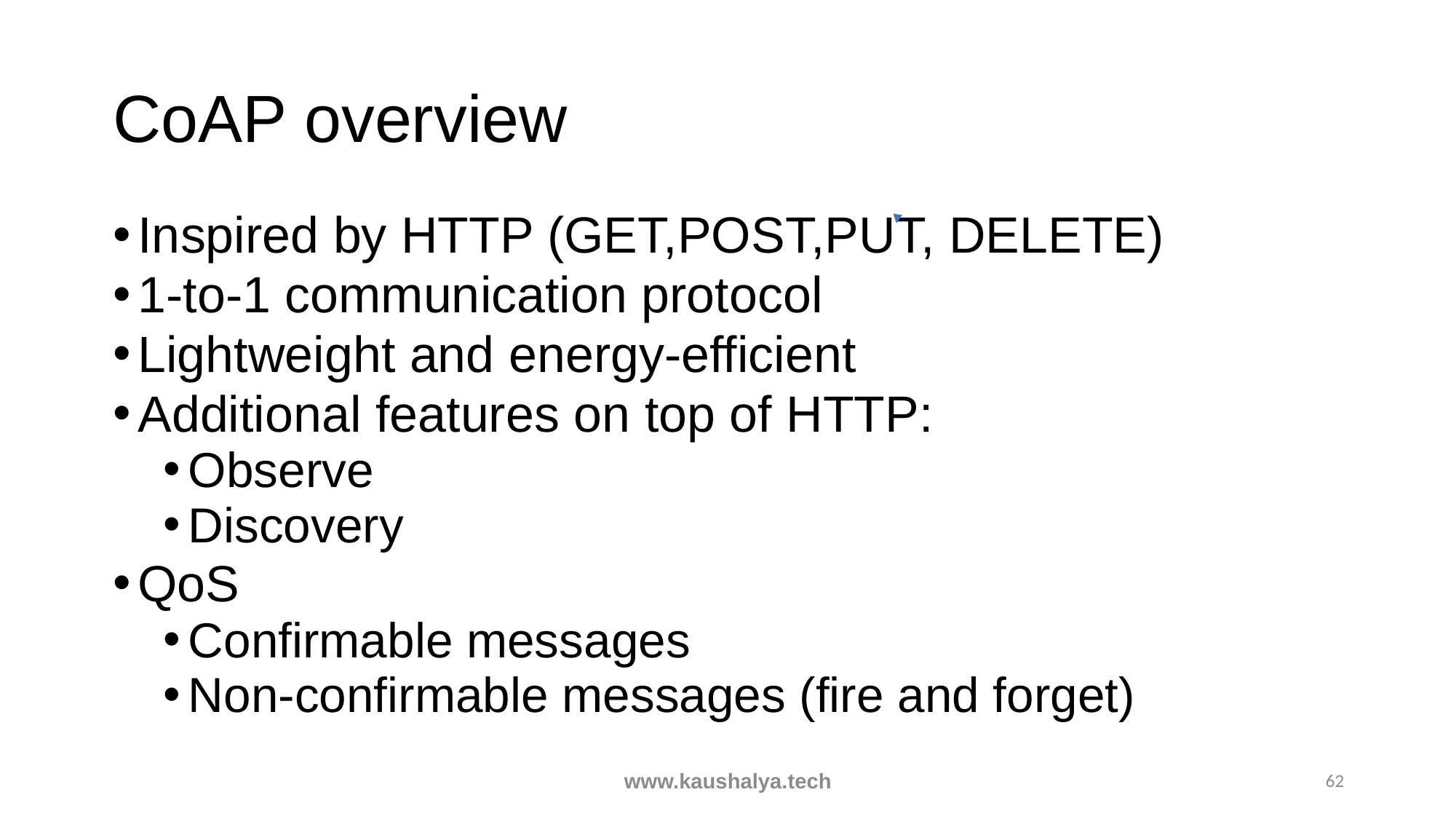

# CoAP overview
Inspired by HTTP (GET,POST,PUT, DELETE)
1-to-1 communication protocol
Lightweight and energy-efficient
Additional features on top of HTTP:
Observe
Discovery
QoS
Confirmable messages
Non-confirmable messages (fire and forget)
www.kaushalya.tech
62